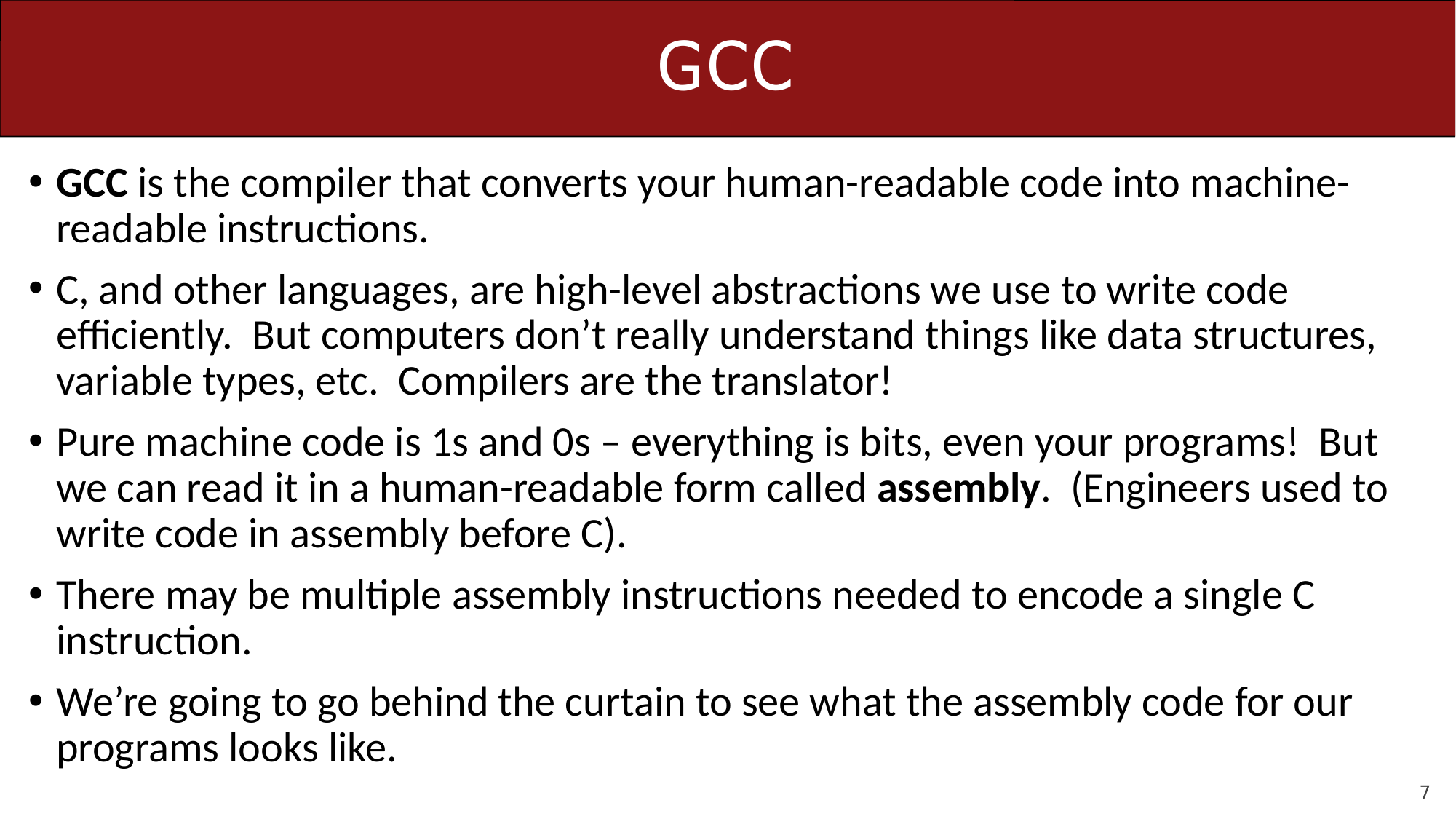

# GCC
GCC is the compiler that converts your human-readable code into machine-readable instructions.
C, and other languages, are high-level abstractions we use to write code efficiently.  But computers don’t really understand things like data structures, variable types, etc.  Compilers are the translator!
Pure machine code is 1s and 0s – everything is bits, even your programs!  But we can read it in a human-readable form called assembly.  (Engineers used to write code in assembly before C).
There may be multiple assembly instructions needed to encode a single C instruction.
We’re going to go behind the curtain to see what the assembly code for our programs looks like.